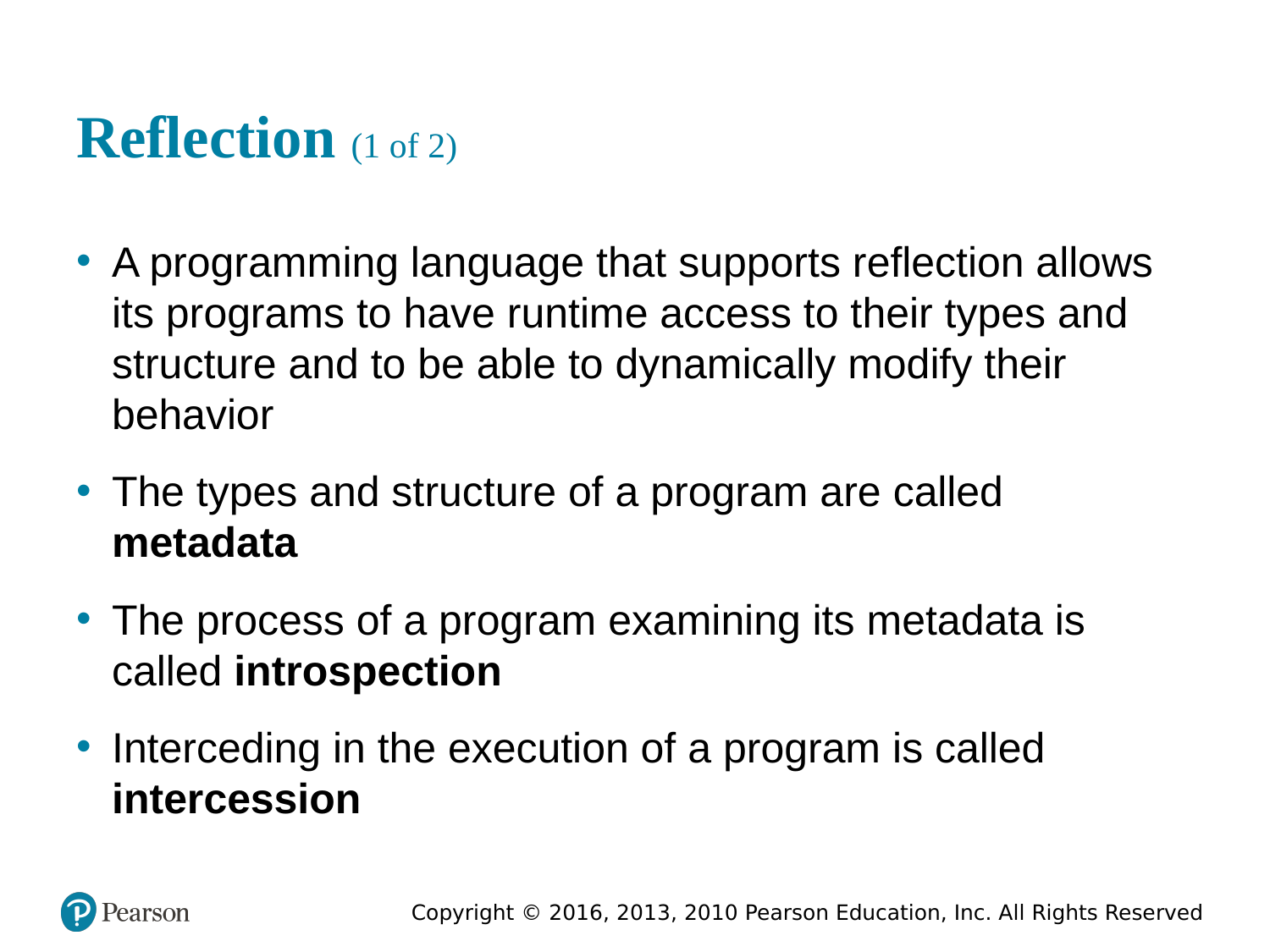

# Reflection (1 of 2)
A programming language that supports reflection allows its programs to have runtime access to their types and structure and to be able to dynamically modify their behavior
The types and structure of a program are called metadata
The process of a program examining its metadata is called introspection
Interceding in the execution of a program is called intercession